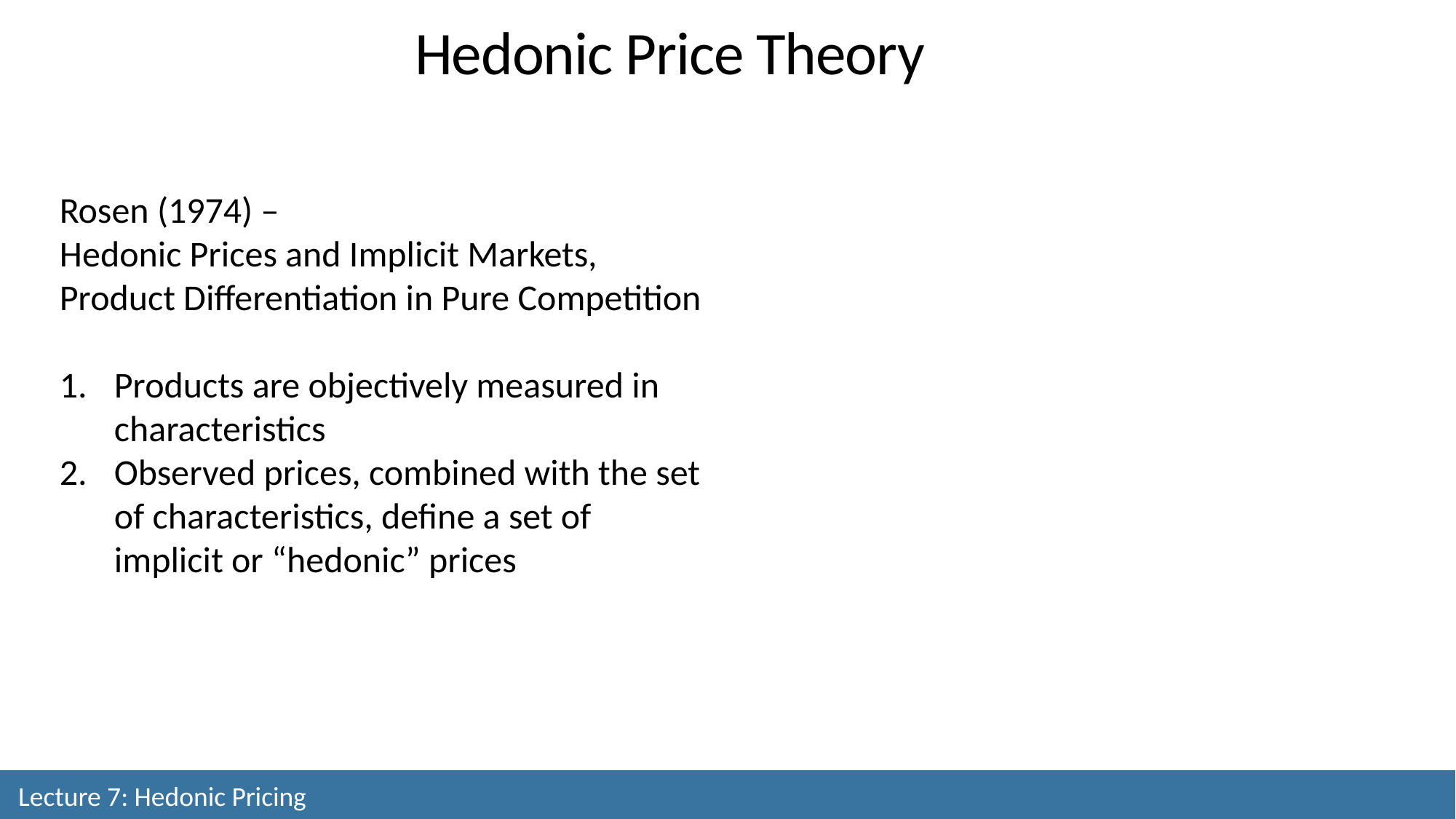

Hedonic Price Theory
Rosen (1974) –
Hedonic Prices and Implicit Markets, Product Differentiation in Pure Competition

Products are objectively measured in characteristics
Observed prices, combined with the set of characteristics, define a set of implicit or “hedonic” prices